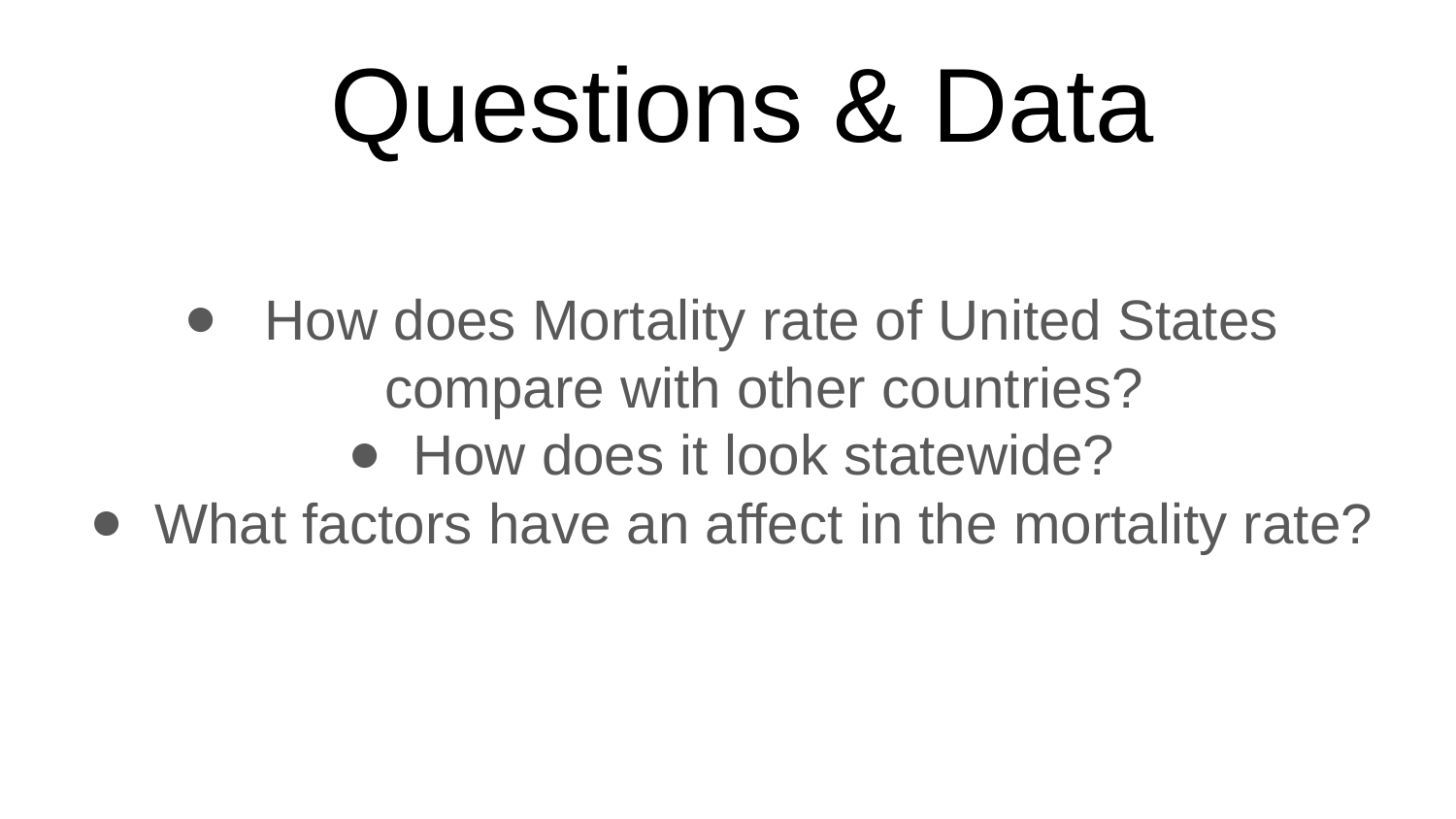

# Questions & Data
 How does Mortality rate of United States compare with other countries?
How does it look statewide?
What factors have an affect in the mortality rate?